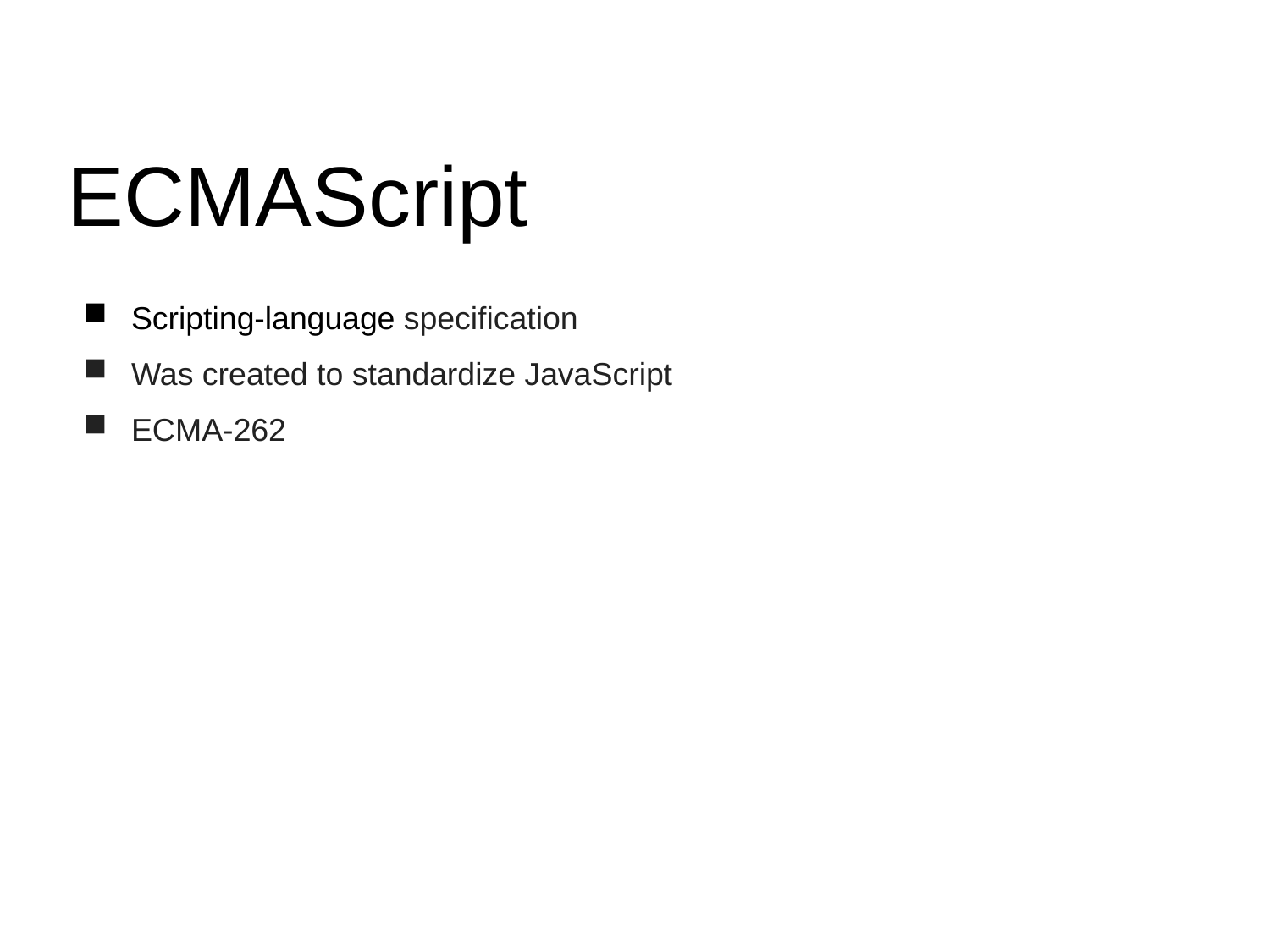

ECMAScript
Scripting-language specification
Was created to standardize JavaScript
ECMA-262